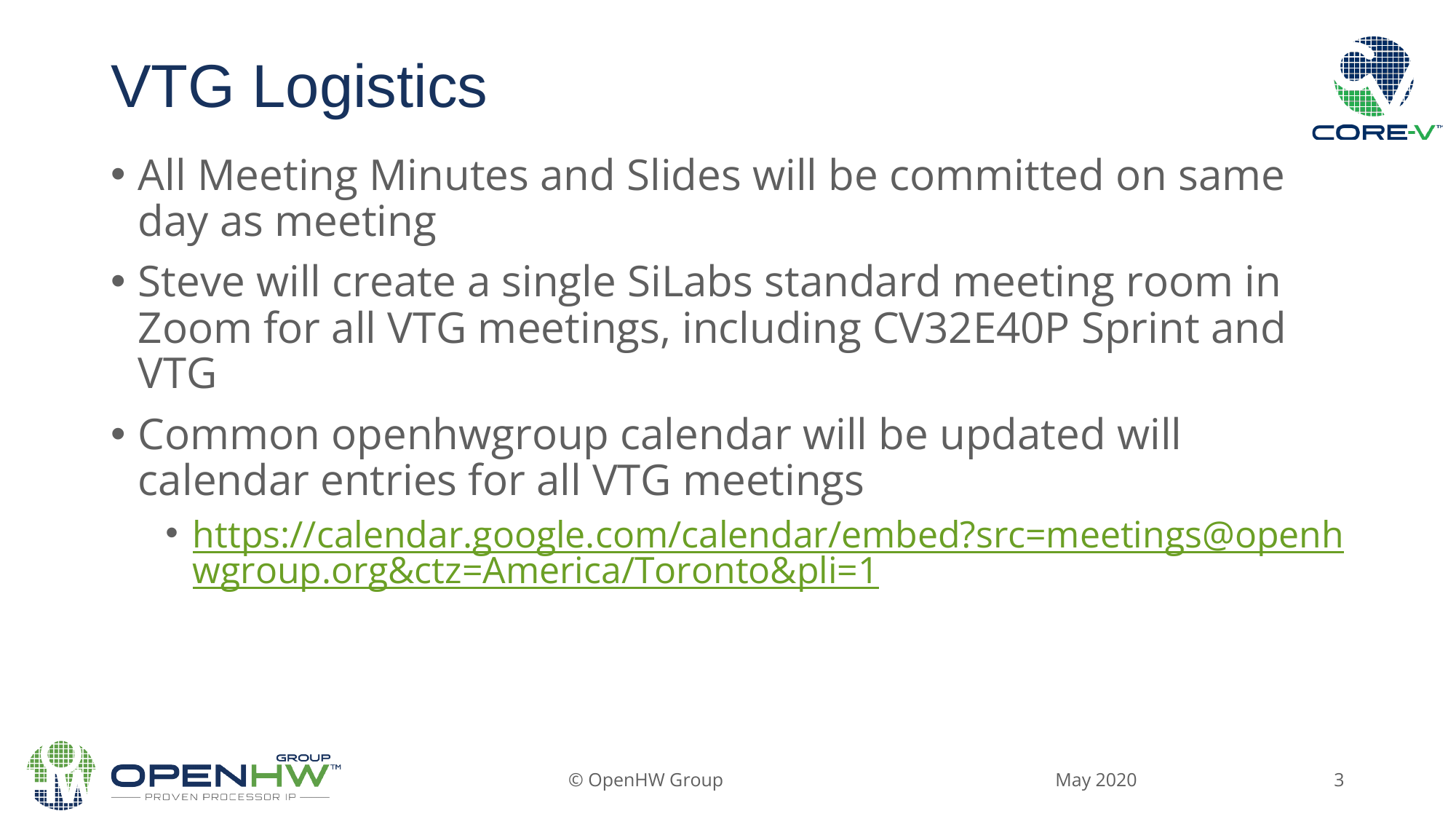

# VTG Logistics
All Meeting Minutes and Slides will be committed on same day as meeting
Steve will create a single SiLabs standard meeting room in Zoom for all VTG meetings, including CV32E40P Sprint and VTG
Common openhwgroup calendar will be updated will calendar entries for all VTG meetings
https://calendar.google.com/calendar/embed?src=meetings@openhwgroup.org&ctz=America/Toronto&pli=1
May 2020
© OpenHW Group
3